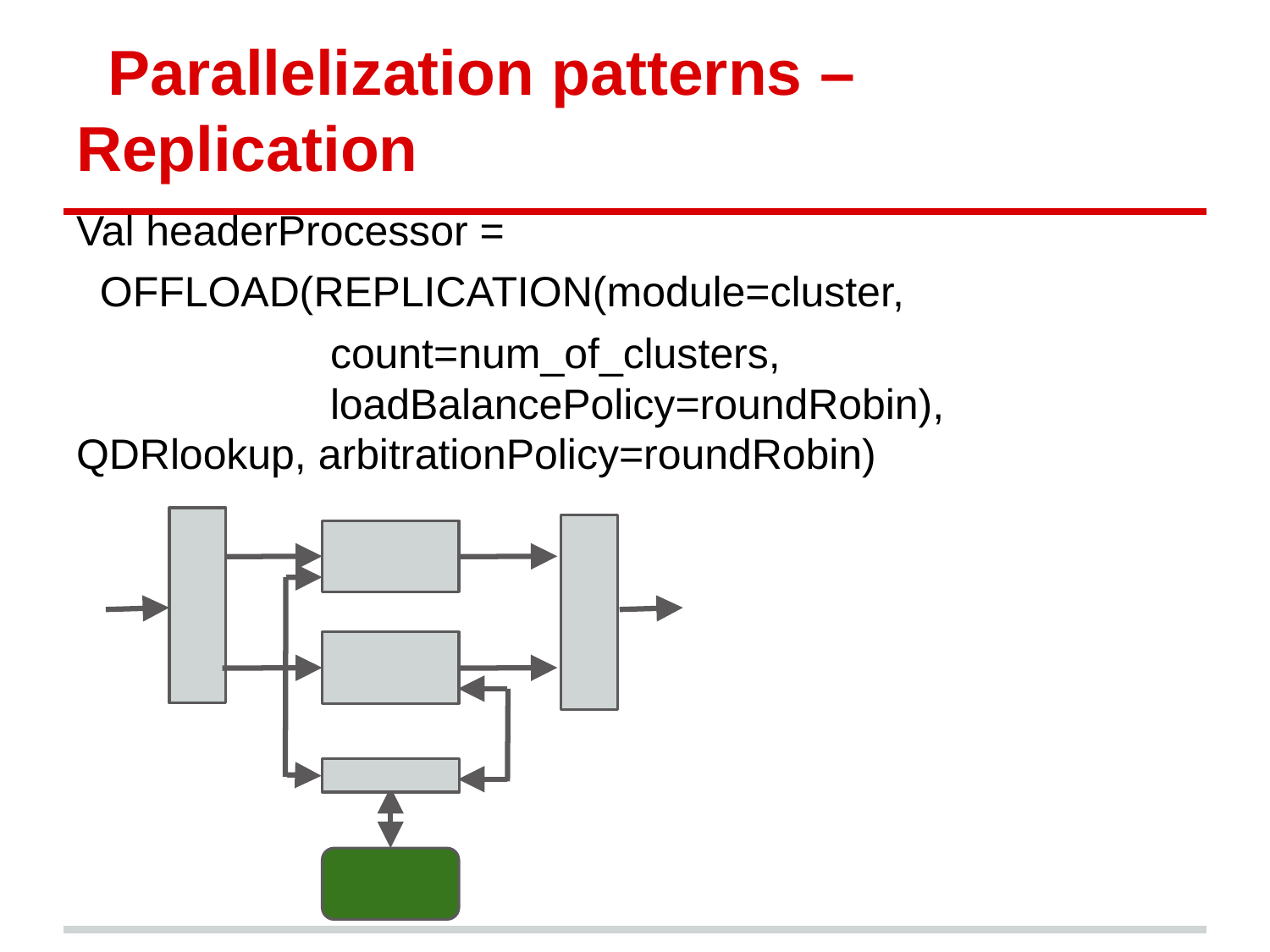

# Parallelization patterns – Replication
Val headerProcessor =
  OFFLOAD(REPLICATION(module=cluster,
     		count=num_of_clusters,                	                		loadBalancePolicy=roundRobin),        	QDRlookup, arbitrationPolicy=roundRobin)